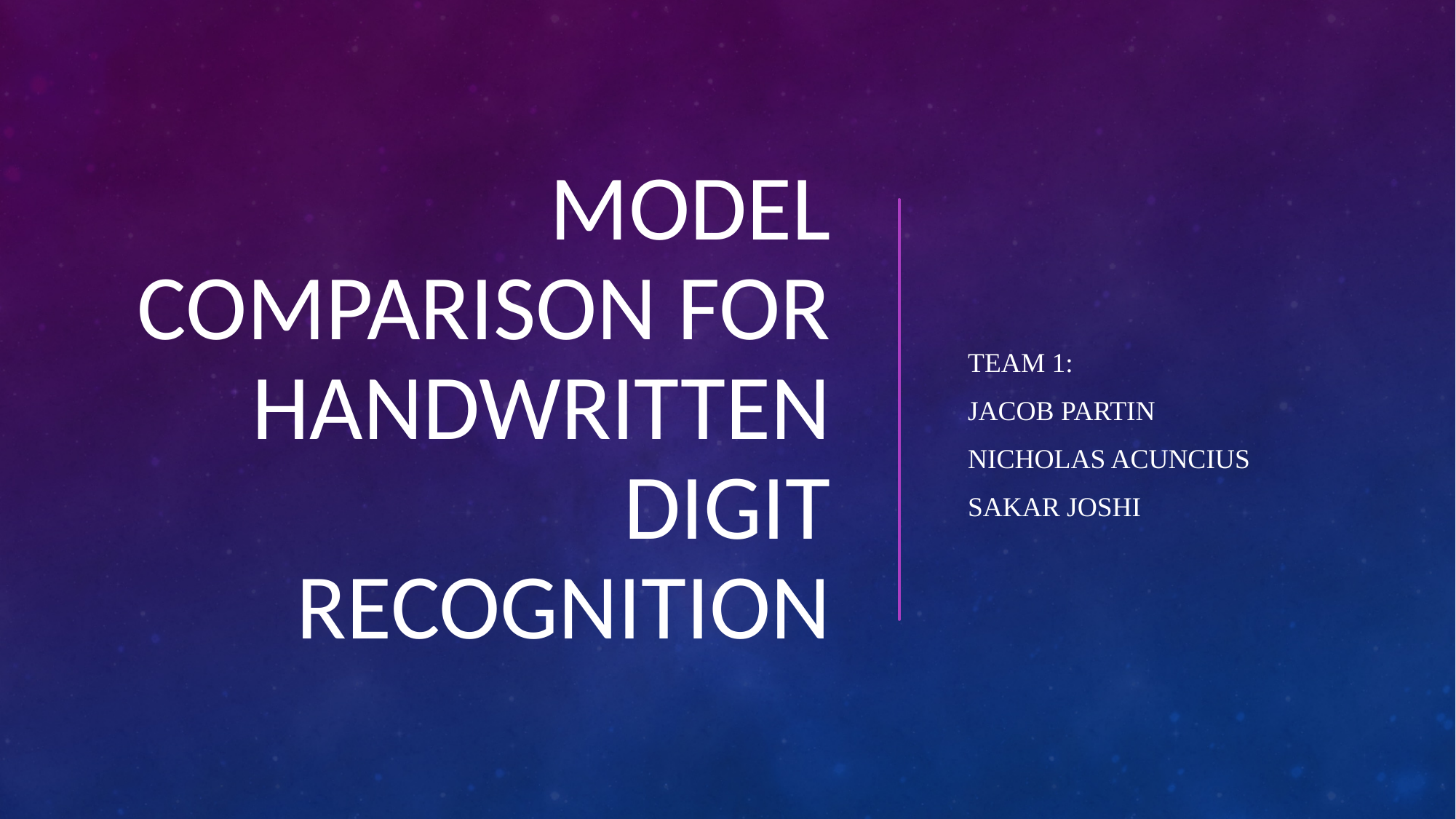

# Model Comparison For Handwritten Digit Recognition

Team 1:
Jacob Partin
Nicholas Acuncius
Sakar Joshi